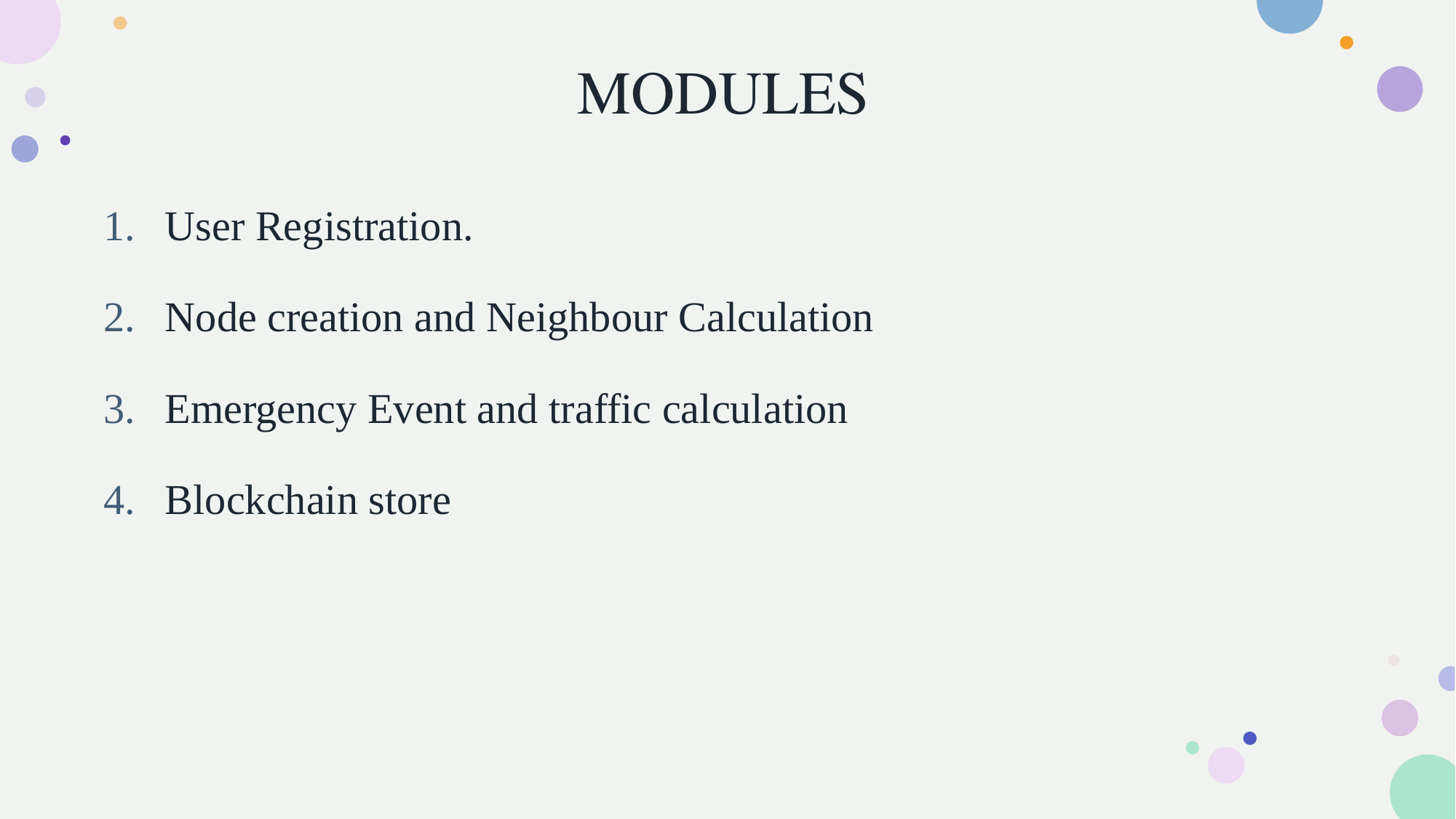

# MODULES
User Registration.
Node creation and Neighbour Calculation
Emergency Event and traffic calculation
Blockchain store